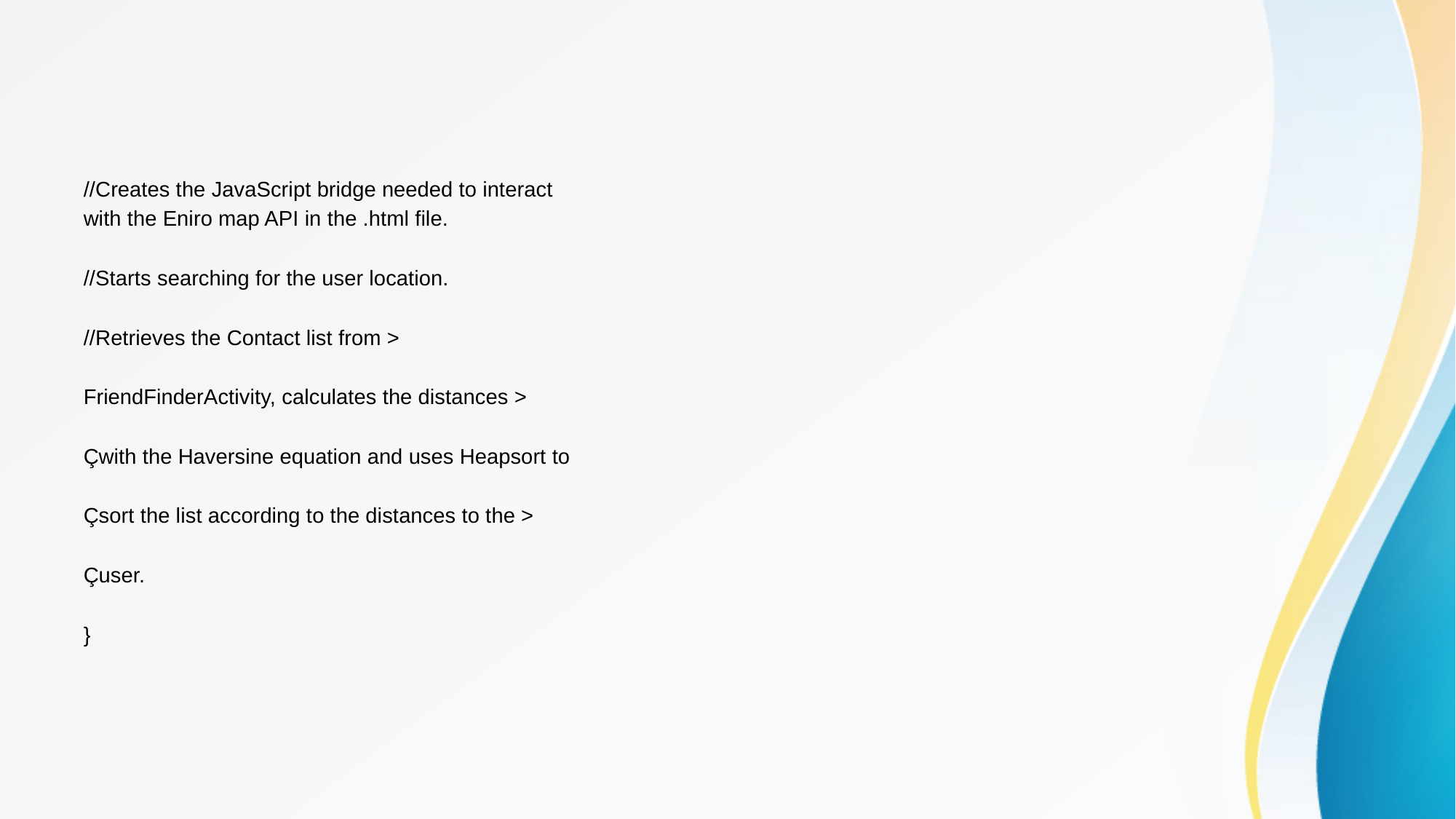

#

//Creates the JavaScript bridge needed to interact
with the Eniro map API in the .html file.

//Starts searching for the user location.

//Retrieves the Contact list from >

FriendFinderActivity, calculates the distances >

Çwith the Haversine equation and uses Heapsort to

Çsort the list according to the distances to the >

Çuser.

}